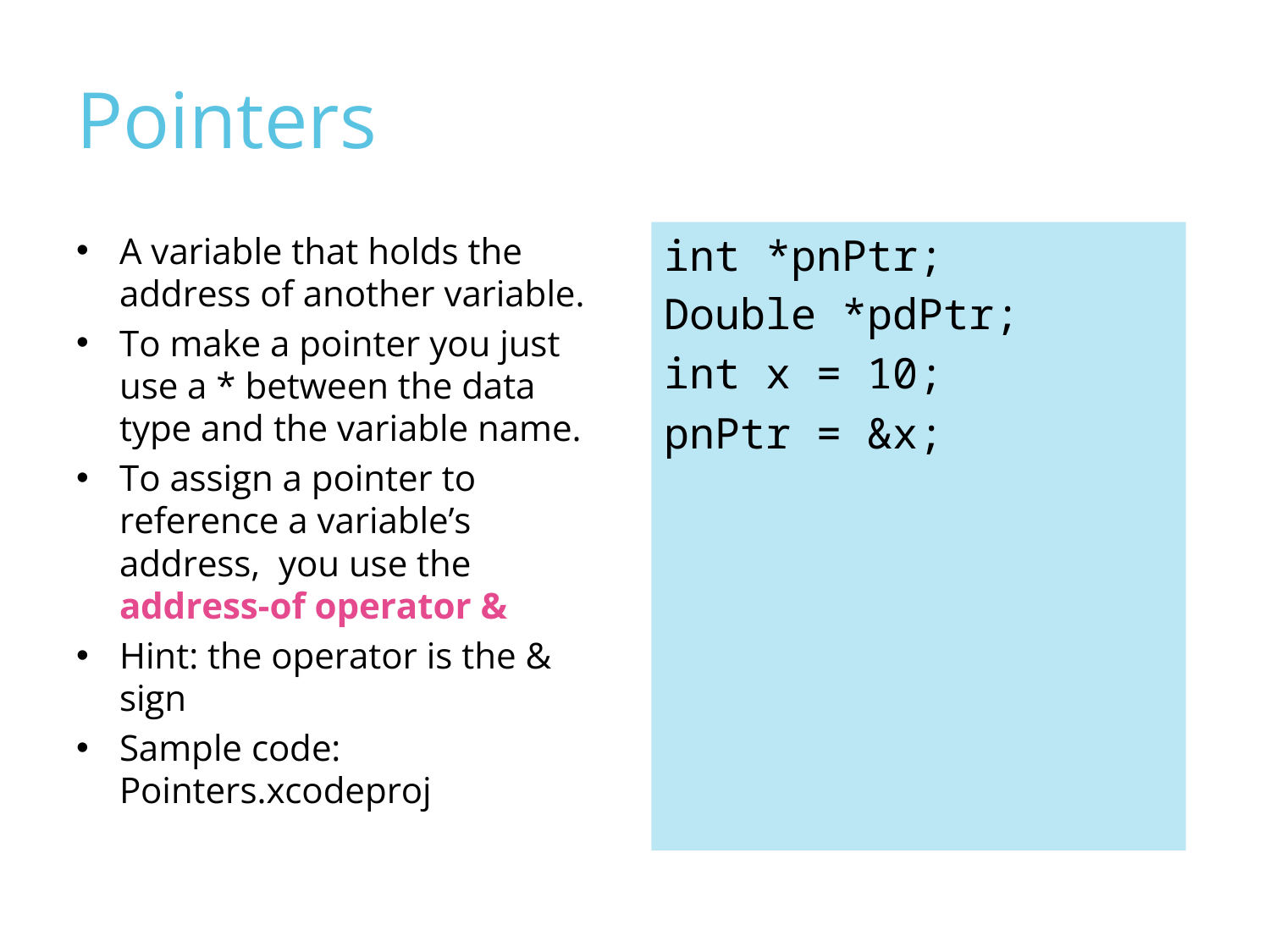

# Pointers
A variable that holds the address of another variable.
To make a pointer you just use a * between the data type and the variable name.
To assign a pointer to reference a variable’s address,  you use the address-of operator &
Hint: the operator is the & sign
Sample code: Pointers.xcodeproj
int *pnPtr;
Double *pdPtr;
int x = 10;
pnPtr = &x;